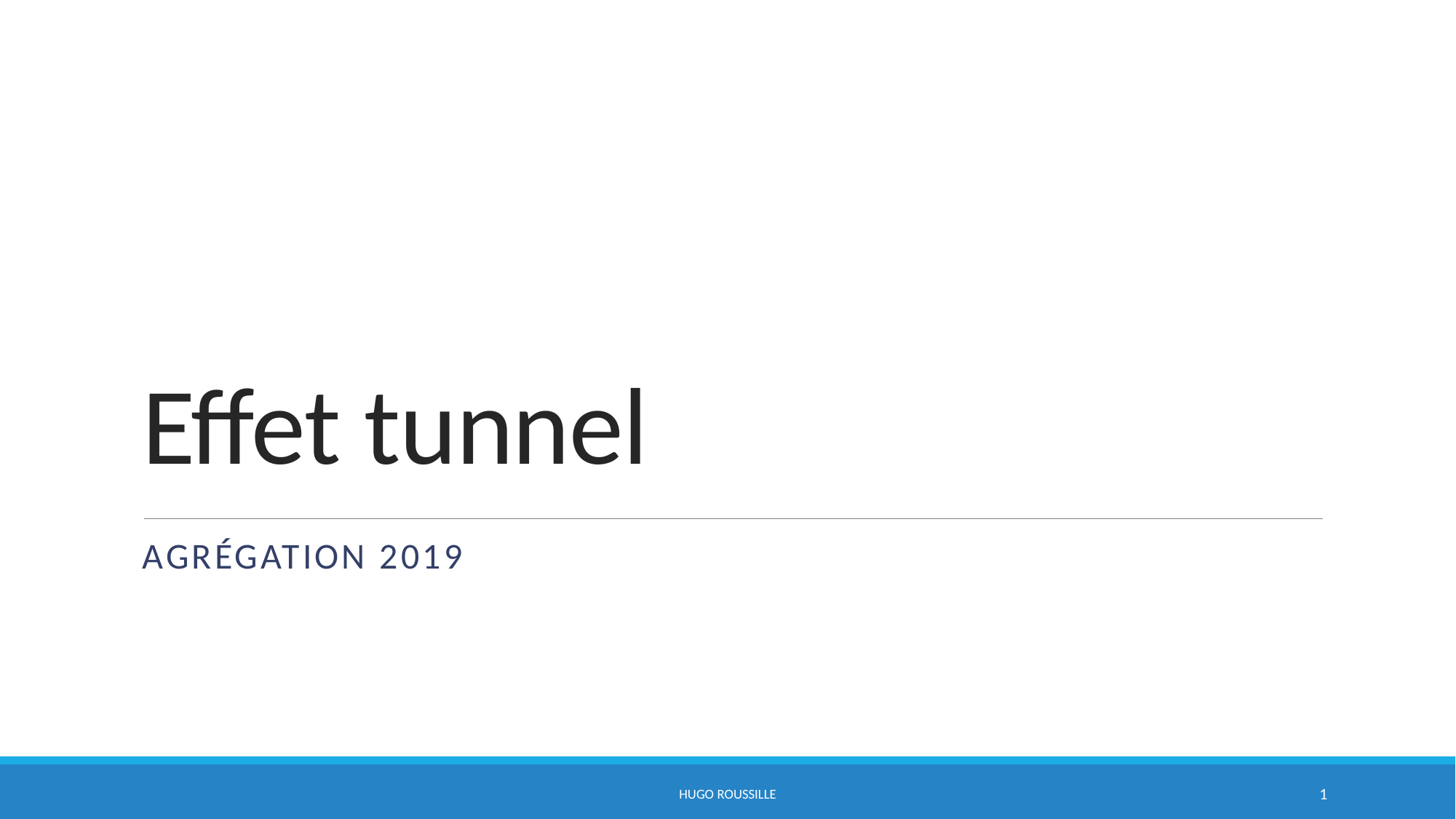

# Effet tunnel
Agrégation 2019
HUGO ROUSSILLE
1